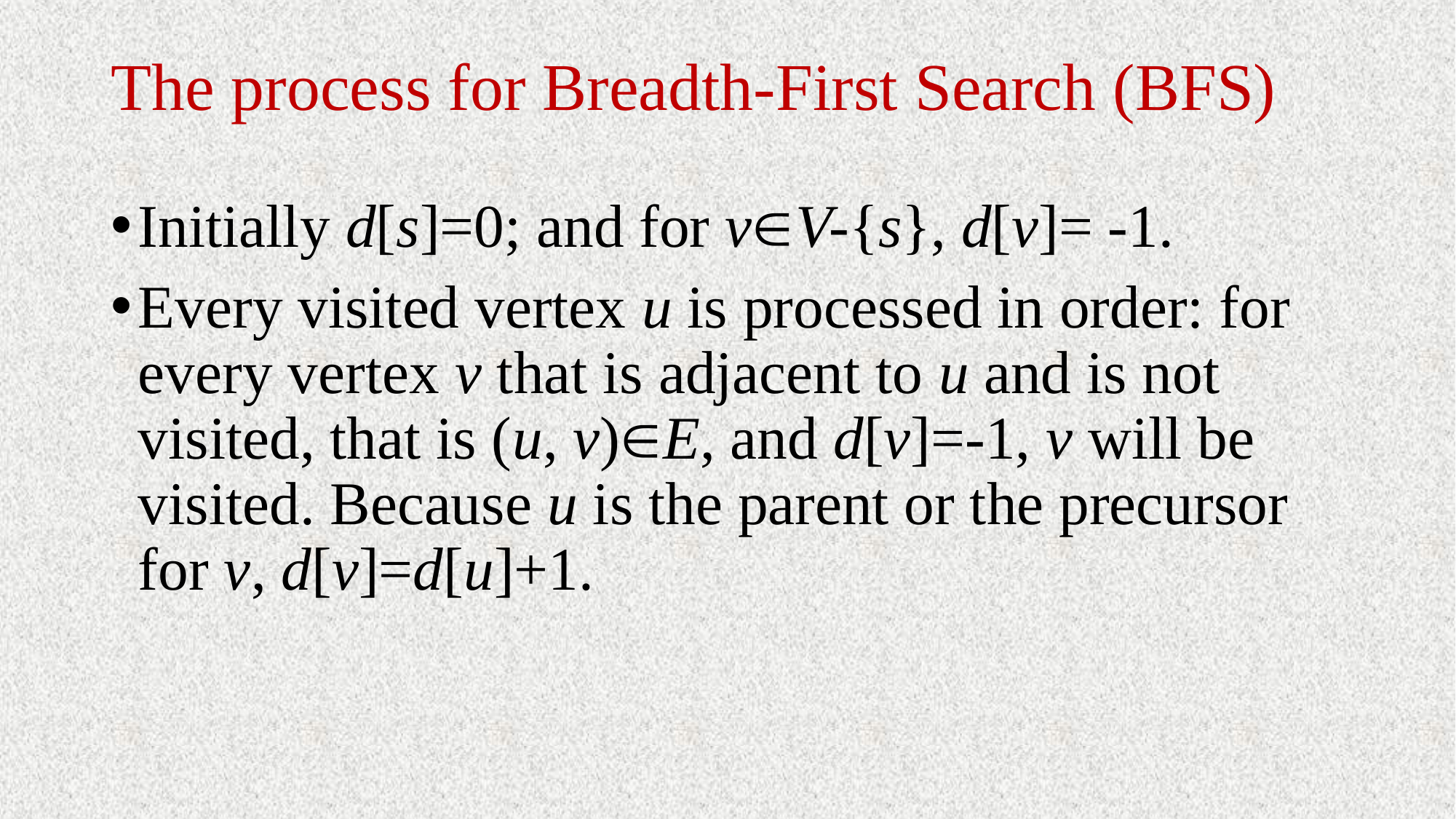

# The process for Breadth-First Search (BFS)
Initially d[s]=0; and for v∈V-{s}, d[v]= -1.
Every visited vertex u is processed in order: for every vertex v that is adjacent to u and is not visited, that is (u, v)∈E, and d[v]=-1, v will be visited. Because u is the parent or the precursor for v, d[v]=d[u]+1.